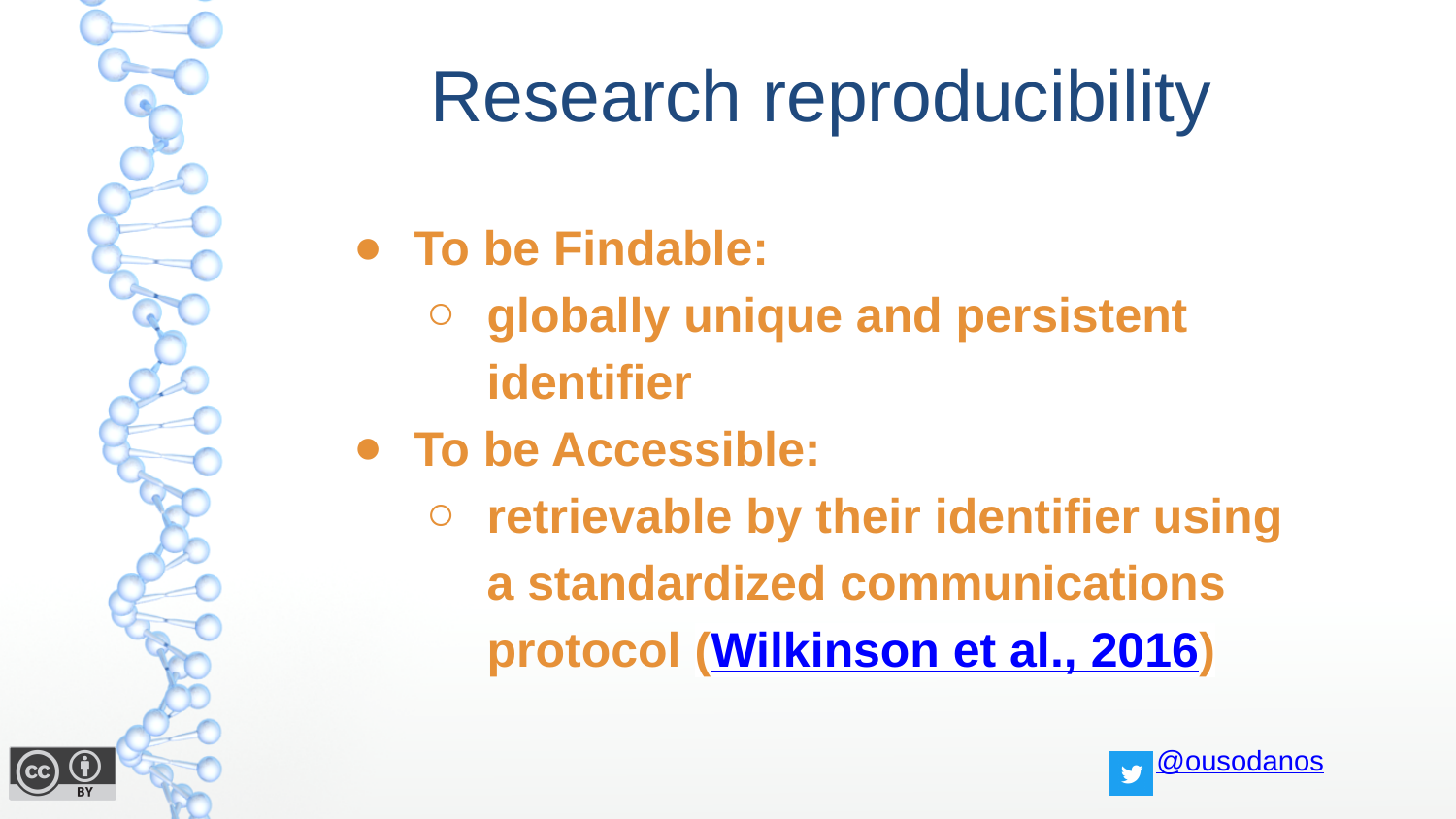

# Research reproducibility
To be Findable:
globally unique and persistent identifier
To be Accessible:
retrievable by their identifier using a standardized communications protocol (Wilkinson et al., 2016)
@ousodanos